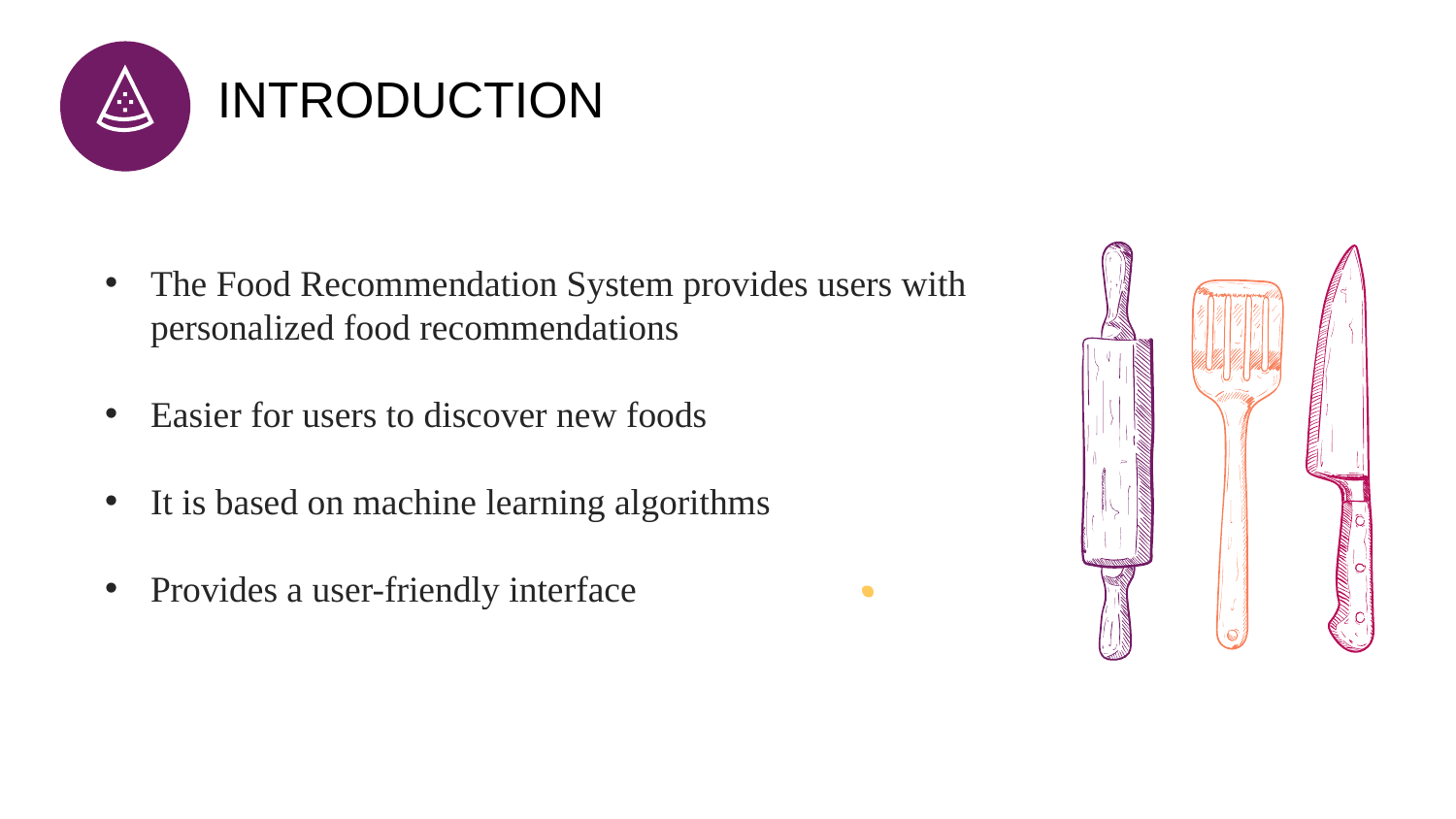

# INTRODUCTION

The Food Recommendation System provides users with personalized food recommendations

Easier for users to discover new foods

It is based on machine learning algorithms

Provides a user-friendly interface